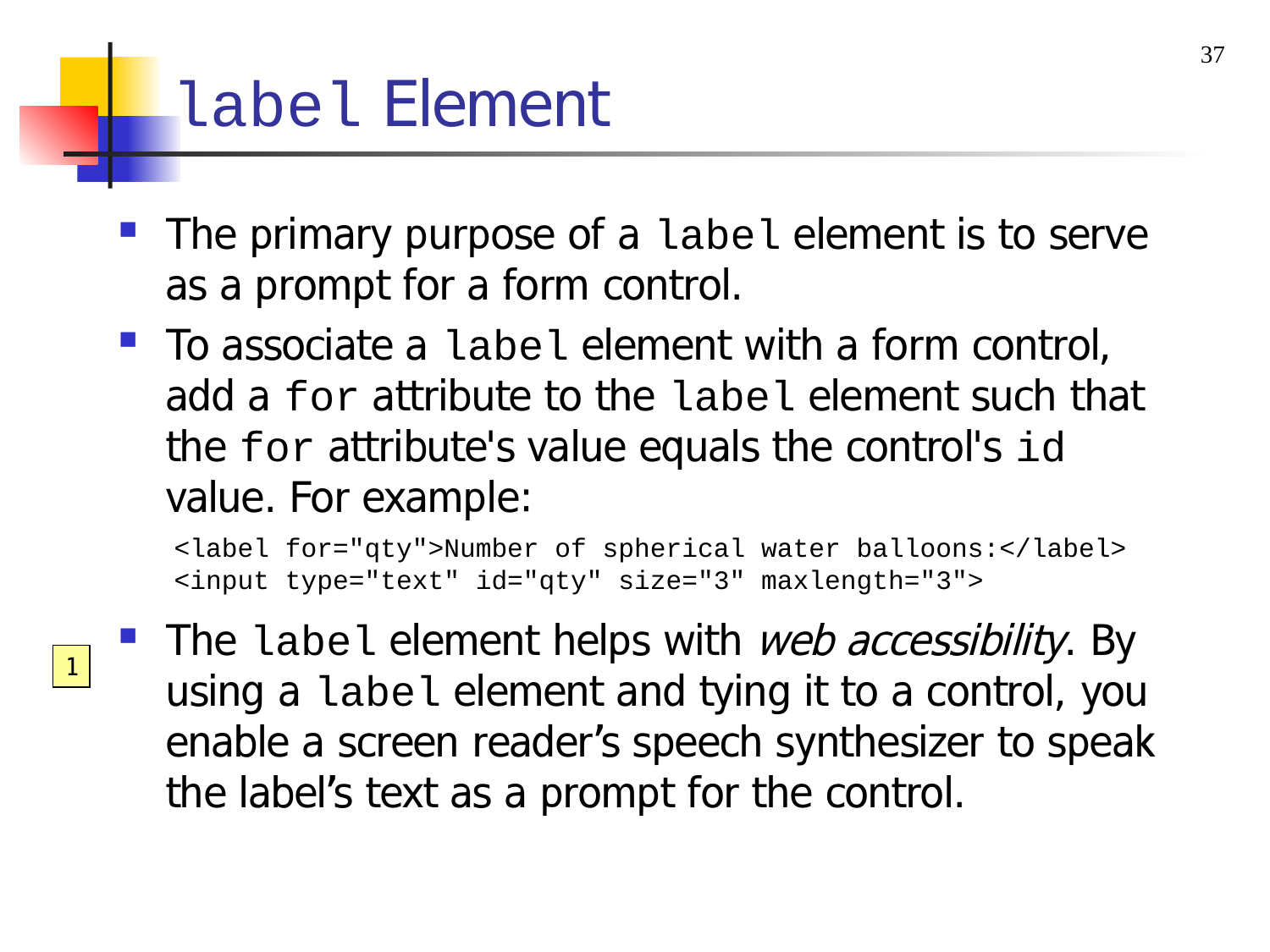

37
# label Element
The primary purpose of a label element is to serve as a prompt for a form control.
To associate a label element with a form control, add a for attribute to the label element such that the for attribute's value equals the control's id value. For example:
<label for="qty">Number of spherical water balloons:</label>
<input type="text" id="qty" size="3" maxlength="3">
The label element helps with web accessibility. By using a label element and tying it to a control, you enable a screen reader’s speech synthesizer to speak the label’s text as a prompt for the control.
1